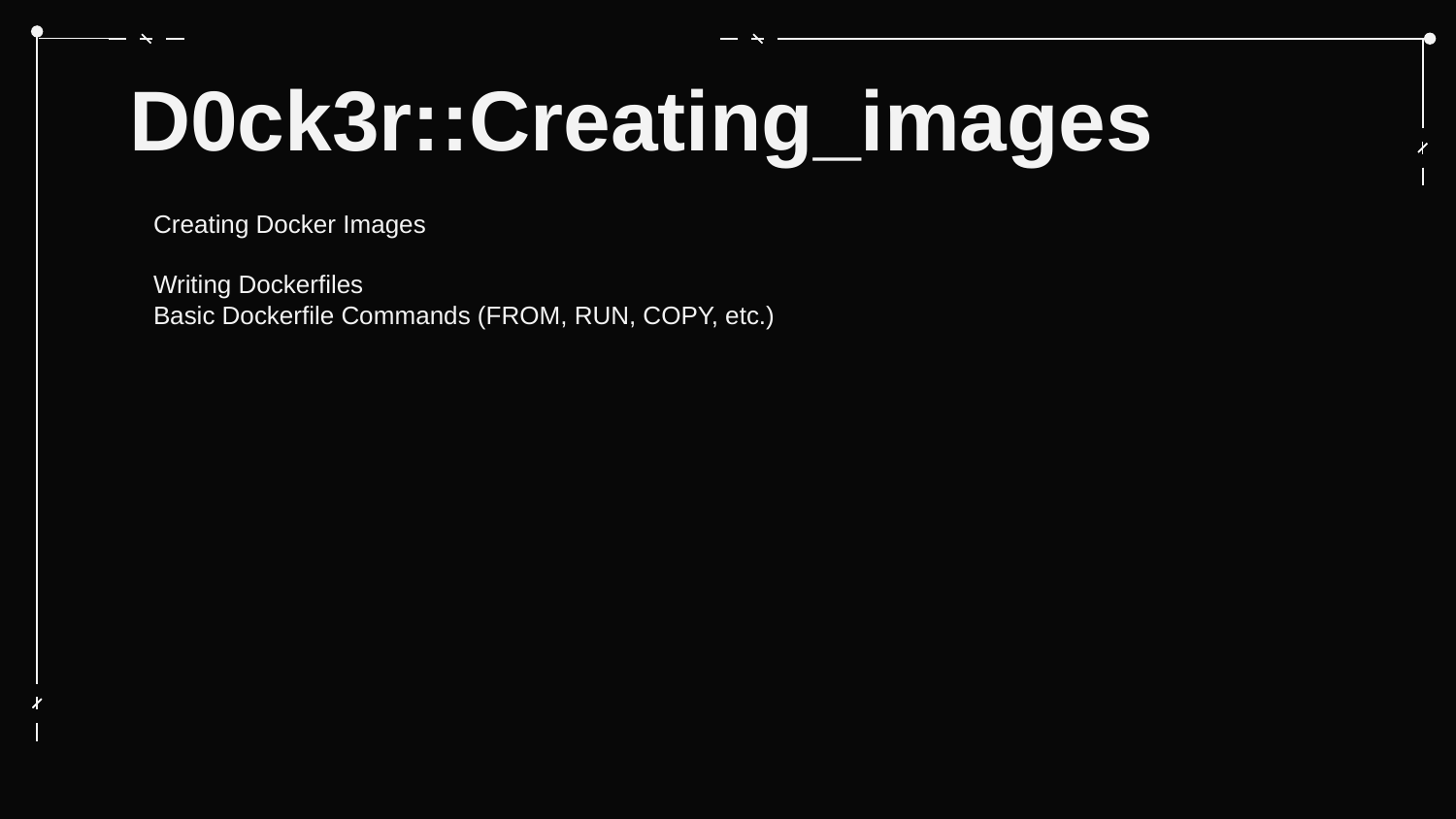

# D0ck3r::Creating_images
Creating Docker Images

Writing Dockerfiles
Basic Dockerfile Commands (FROM, RUN, COPY, etc.)